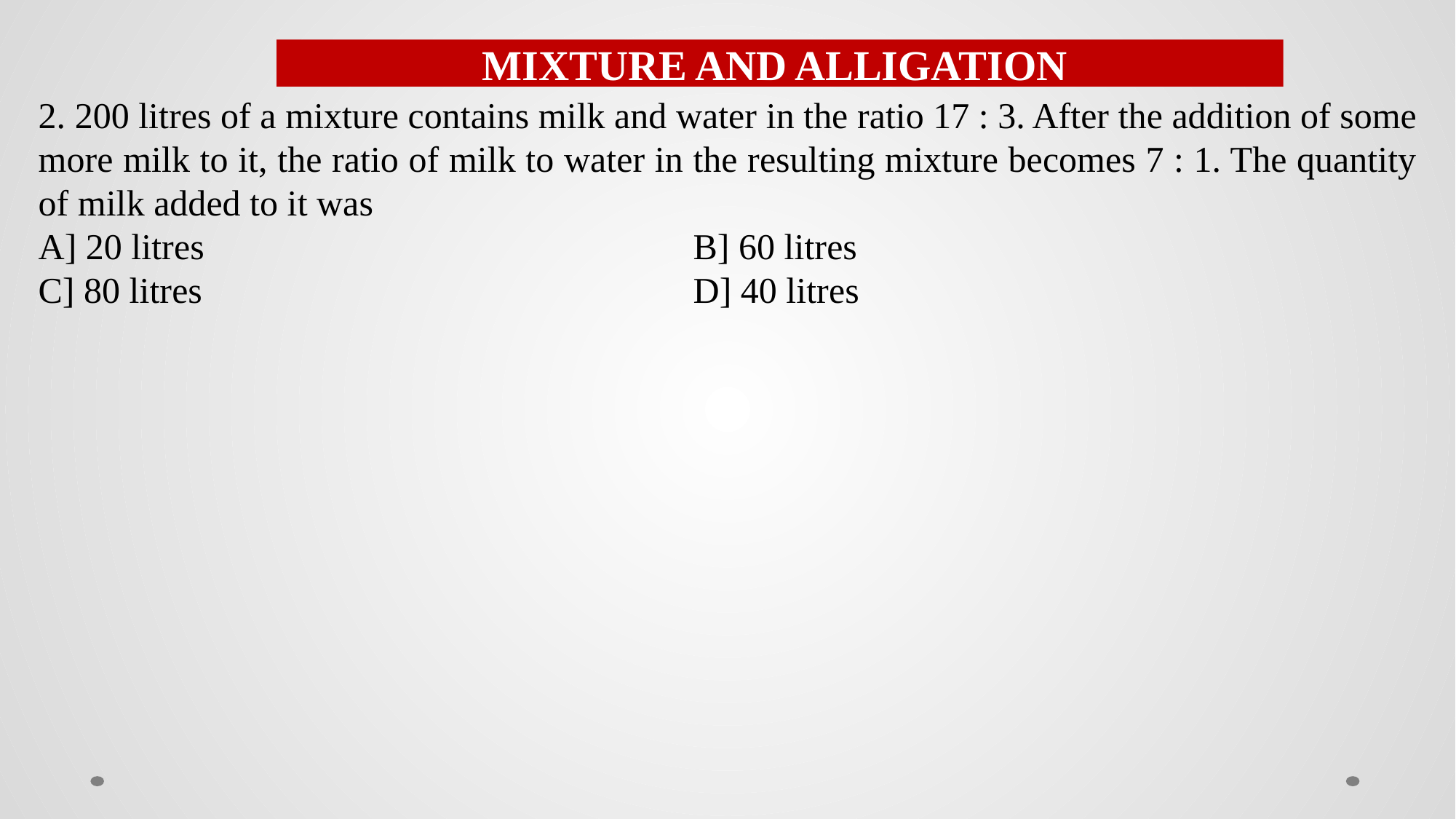

MIXTURE AND ALLIGATION
2. 200 litres of a mixture contains milk and water in the ratio 17 : 3. After the addition of some more milk to it, the ratio of milk to water in the resulting mixture becomes 7 : 1. The quantity of milk added to it was
A] 20 litres					B] 60 litres
C] 80 litres 					D] 40 litres